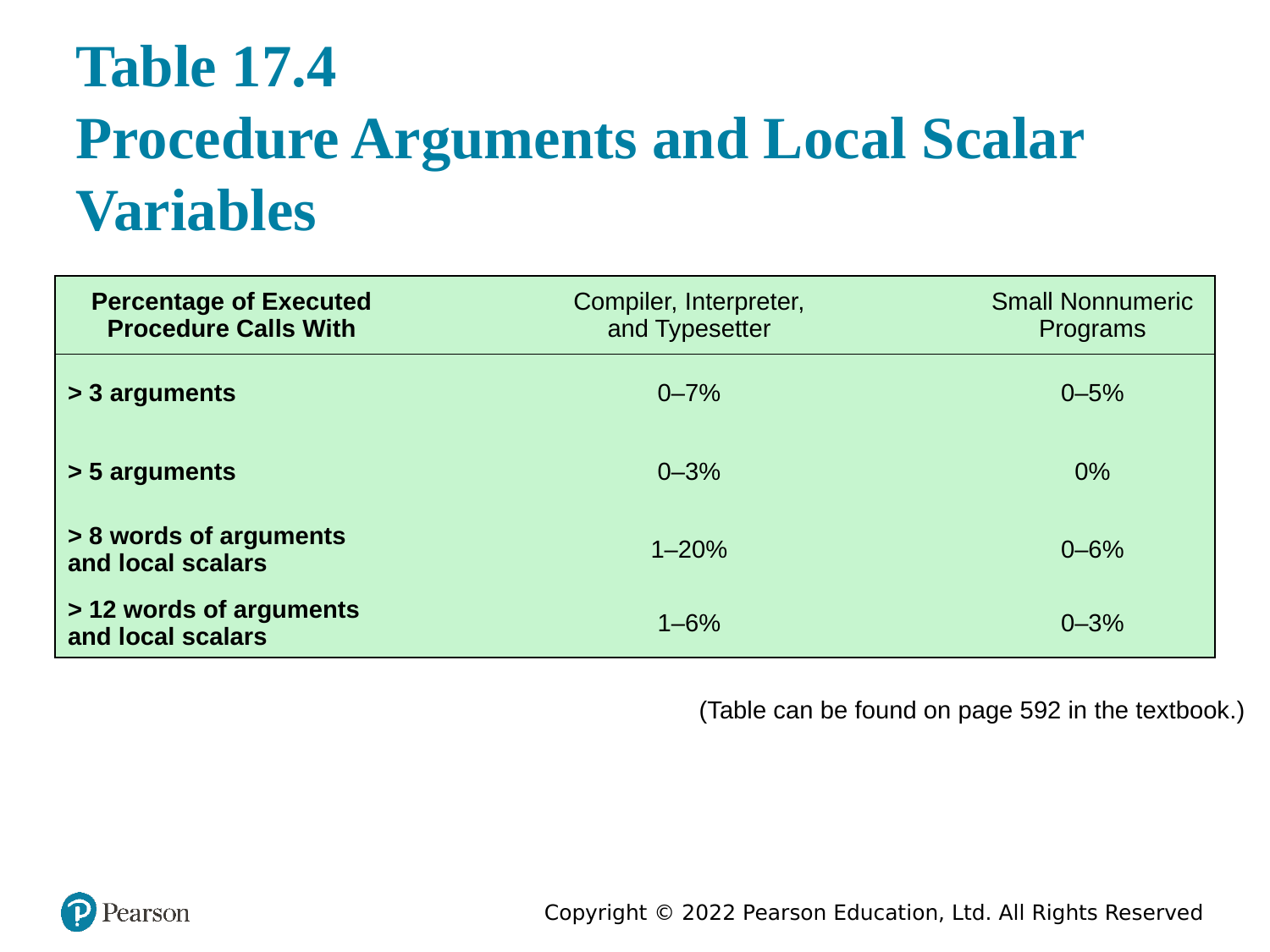

# Table 17.4  Procedure Arguments and Local Scalar Variables
| Percentage of Executed Procedure Calls With | Compiler, Interpreter, and Typesetter | Small Nonnumeric Programs |
| --- | --- | --- |
| > 3 arguments | 0–7% | 0–5% |
| > 5 arguments | 0–3% | 0% |
| > 8 words of arguments and local scalars | 1–20% | 0–6% |
| > 12 words of arguments and local scalars | 1–6% | 0–3% |
(Table can be found on page 592 in the textbook.)